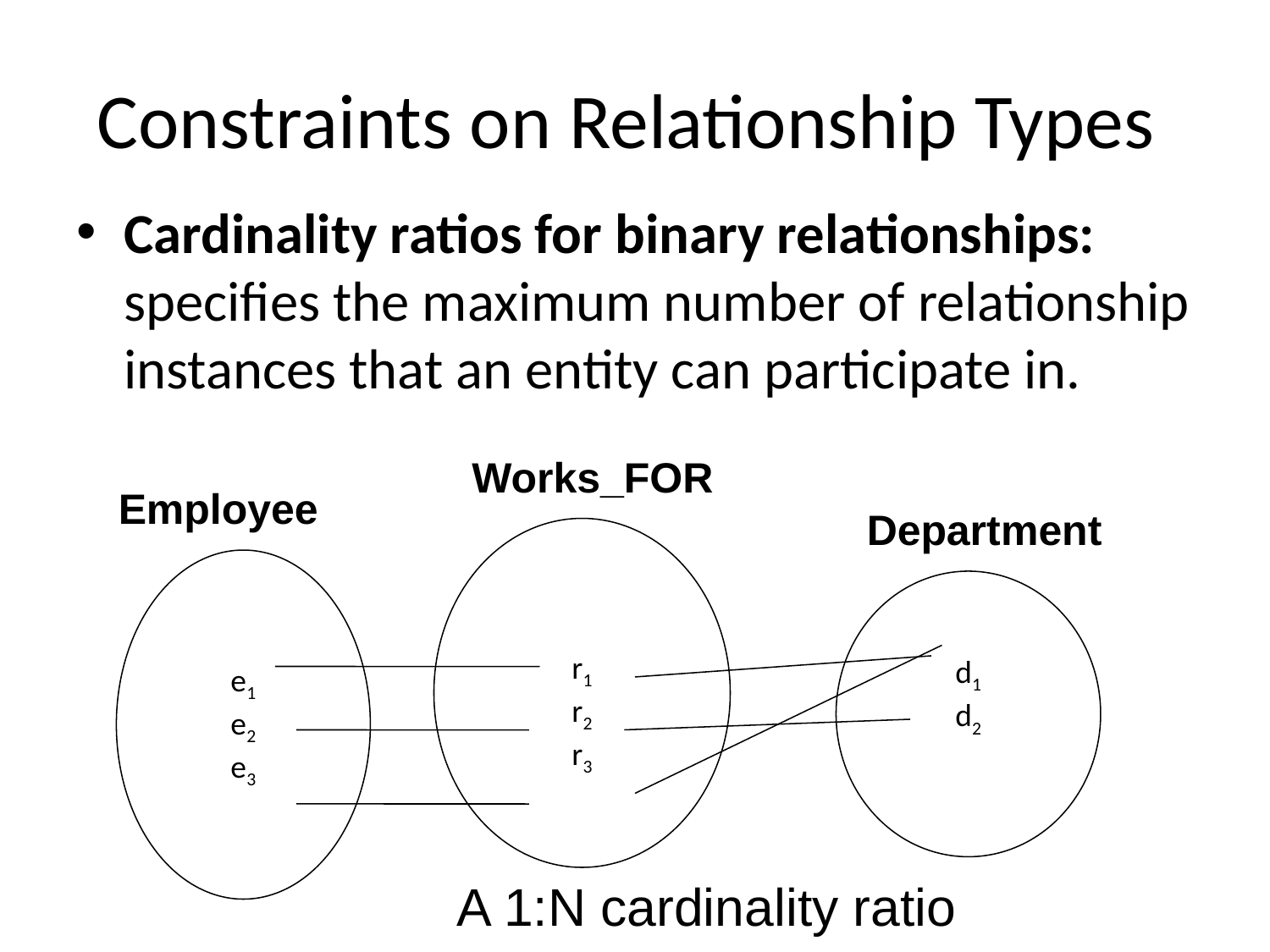

# Constraints on Relationship Types
Cardinality ratios for binary relationships: specifies the maximum number of relationship instances that an entity can participate in.
Works_FOR
Employee
Department

r1
r2
r3
e1
e2
e3
d1
d2

A 1:N cardinality ratio